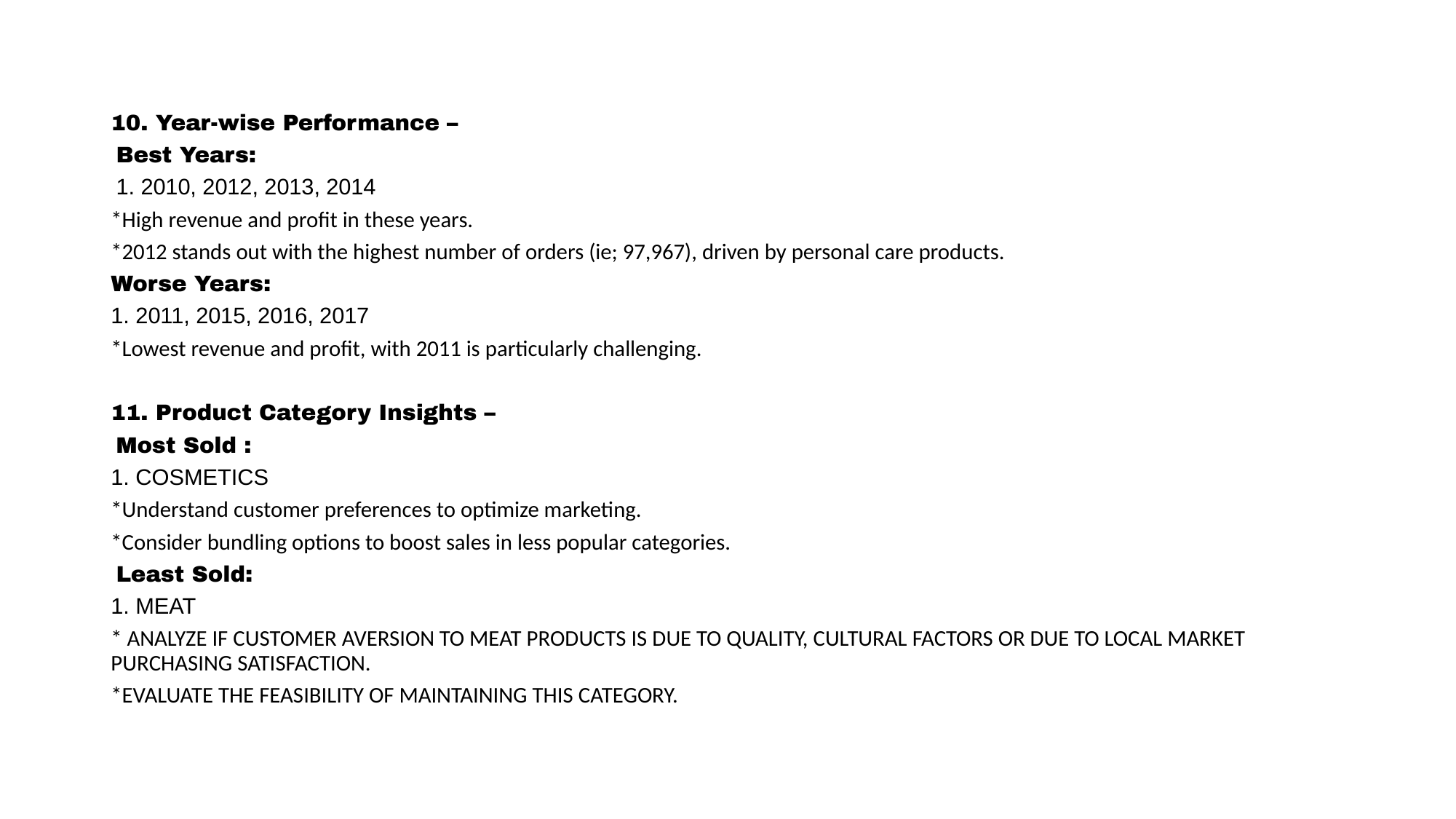

10. Year-wise Performance –
 Best Years:
 1. 2010, 2012, 2013, 2014
*High revenue and profit in these years.
*2012 stands out with the highest number of orders (ie; 97,967), driven by personal care products.
Worse Years:
1. 2011, 2015, 2016, 2017
*Lowest revenue and profit, with 2011 is particularly challenging.

11. Product Category Insights –
 Most Sold :
1. COSMETICS
*Understand customer preferences to optimize marketing.
*Consider bundling options to boost sales in less popular categories.
 Least Sold:
1. MEAT
* ANALYZE IF CUSTOMER AVERSION TO MEAT PRODUCTS IS DUE TO QUALITY, CULTURAL FACTORS OR DUE TO LOCAL MARKET PURCHASING SATISFACTION.
*EVALUATE THE FEASIBILITY OF MAINTAINING THIS CATEGORY.